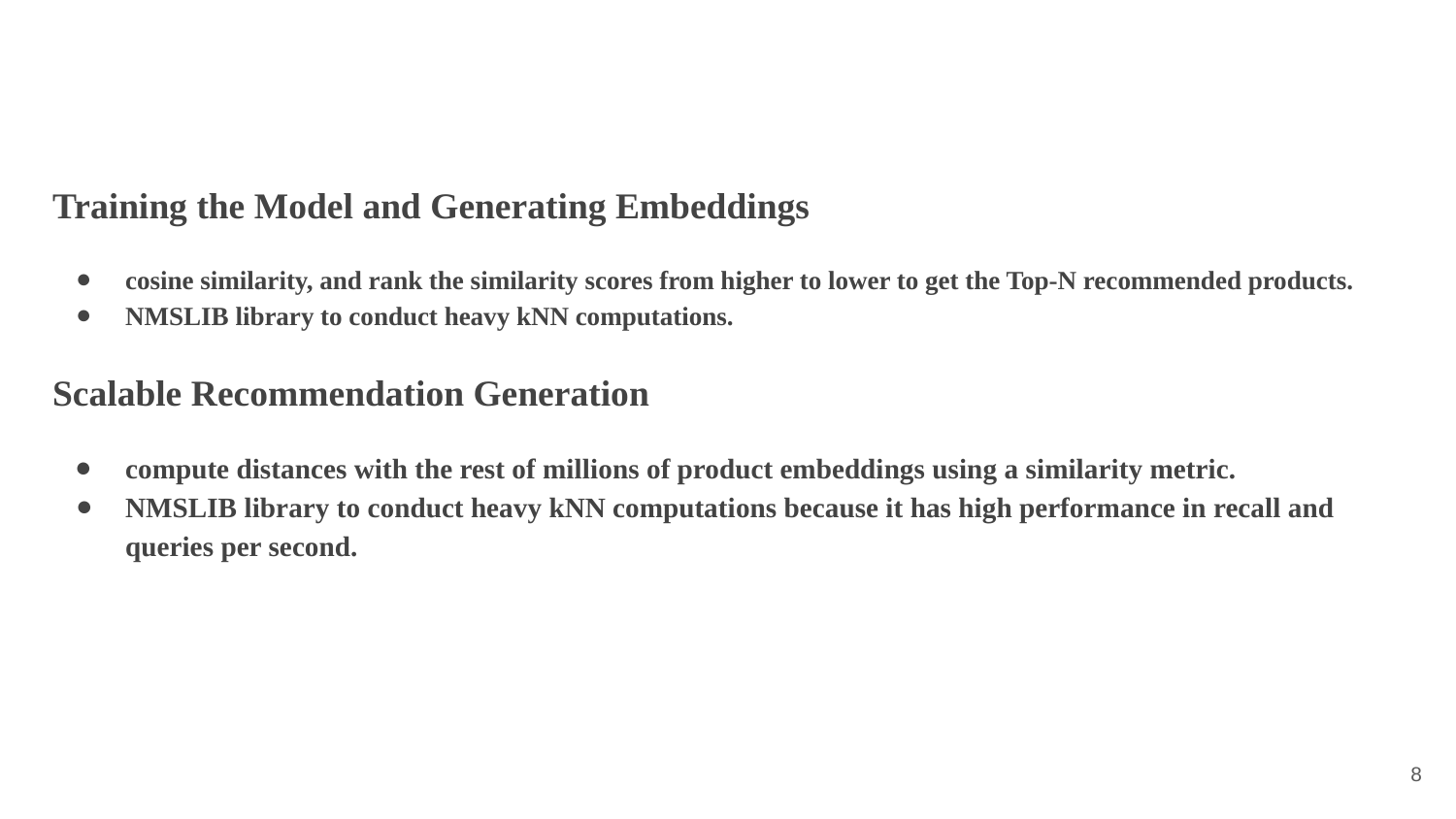

Training the Model and Generating Embeddings
cosine similarity, and rank the similarity scores from higher to lower to get the Top-N recommended products.
NMSLIB library to conduct heavy kNN computations.
Scalable Recommendation Generation
compute distances with the rest of millions of product embeddings using a similarity metric.
NMSLIB library to conduct heavy kNN computations because it has high performance in recall and queries per second.
8